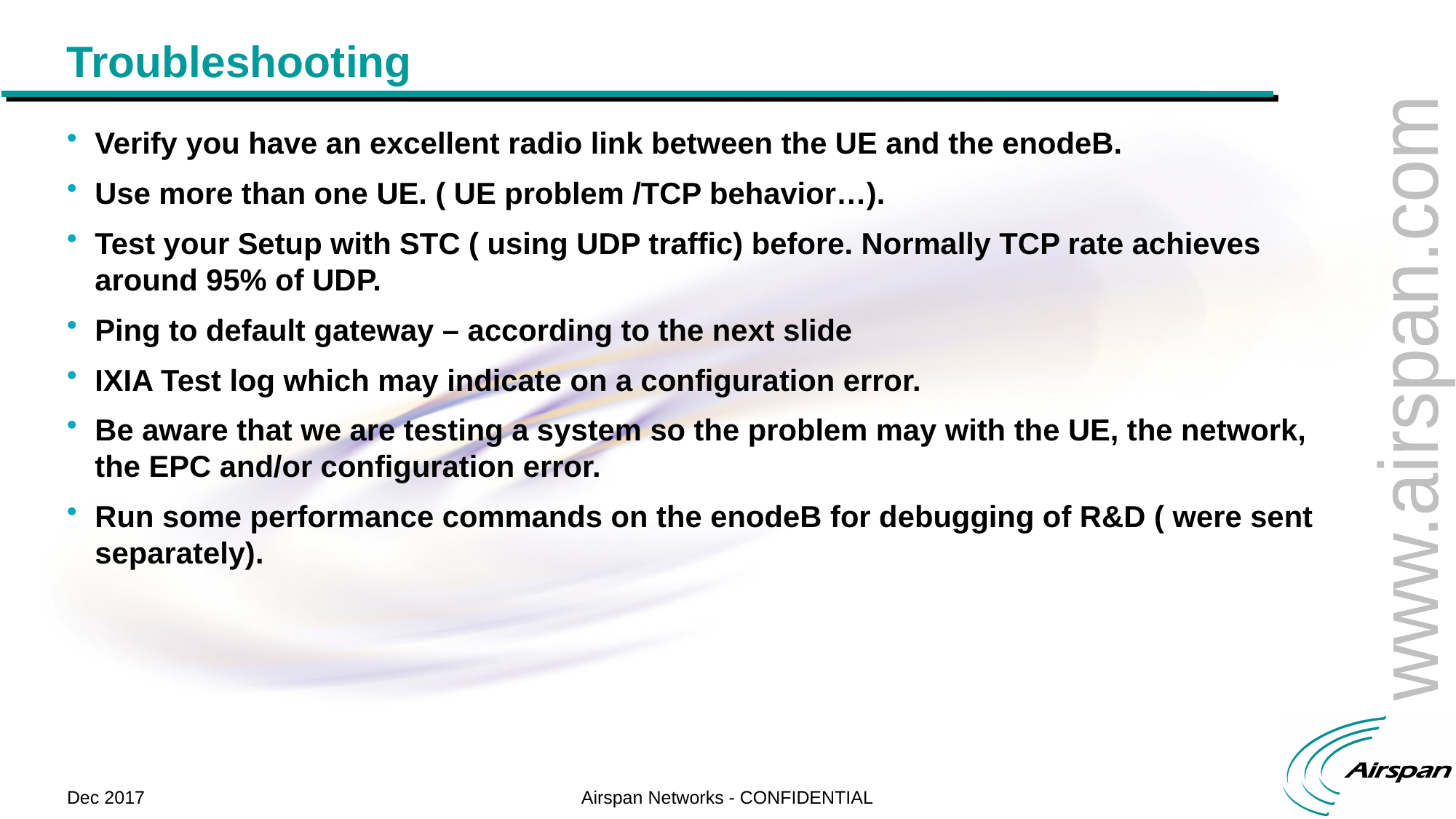

# Troubleshooting
Verify you have an excellent radio link between the UE and the enodeB.
Use more than one UE. ( UE problem /TCP behavior…).
Test your Setup with STC ( using UDP traffic) before. Normally TCP rate achieves around 95% of UDP.
Ping to default gateway – according to the next slide
IXIA Test log which may indicate on a configuration error.
Be aware that we are testing a system so the problem may with the UE, the network, the EPC and/or configuration error.
Run some performance commands on the enodeB for debugging of R&D ( were sent separately).

Dec 2017
Airspan Networks - CONFIDENTIAL